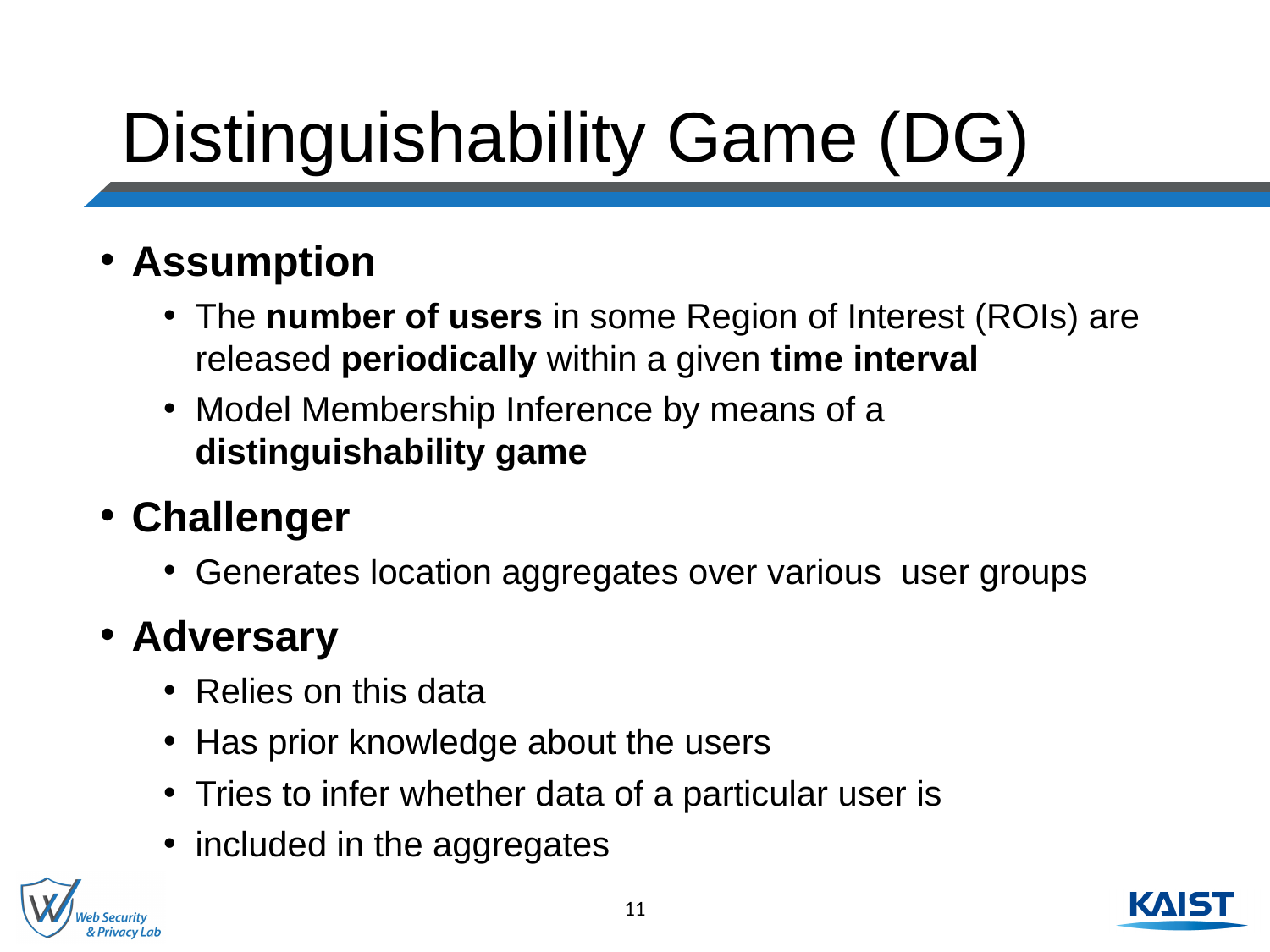

# Distinguishability Game (DG)
Assumption
The number of users in some Region of Interest (ROIs) are released periodically within a given time interval
Model Membership Inference by means of a distinguishability game
Challenger
Generates location aggregates over various  user groups
Adversary
Relies on this data
Has prior knowledge about the users
Tries to infer whether data of a particular user is
included in the aggregates
11